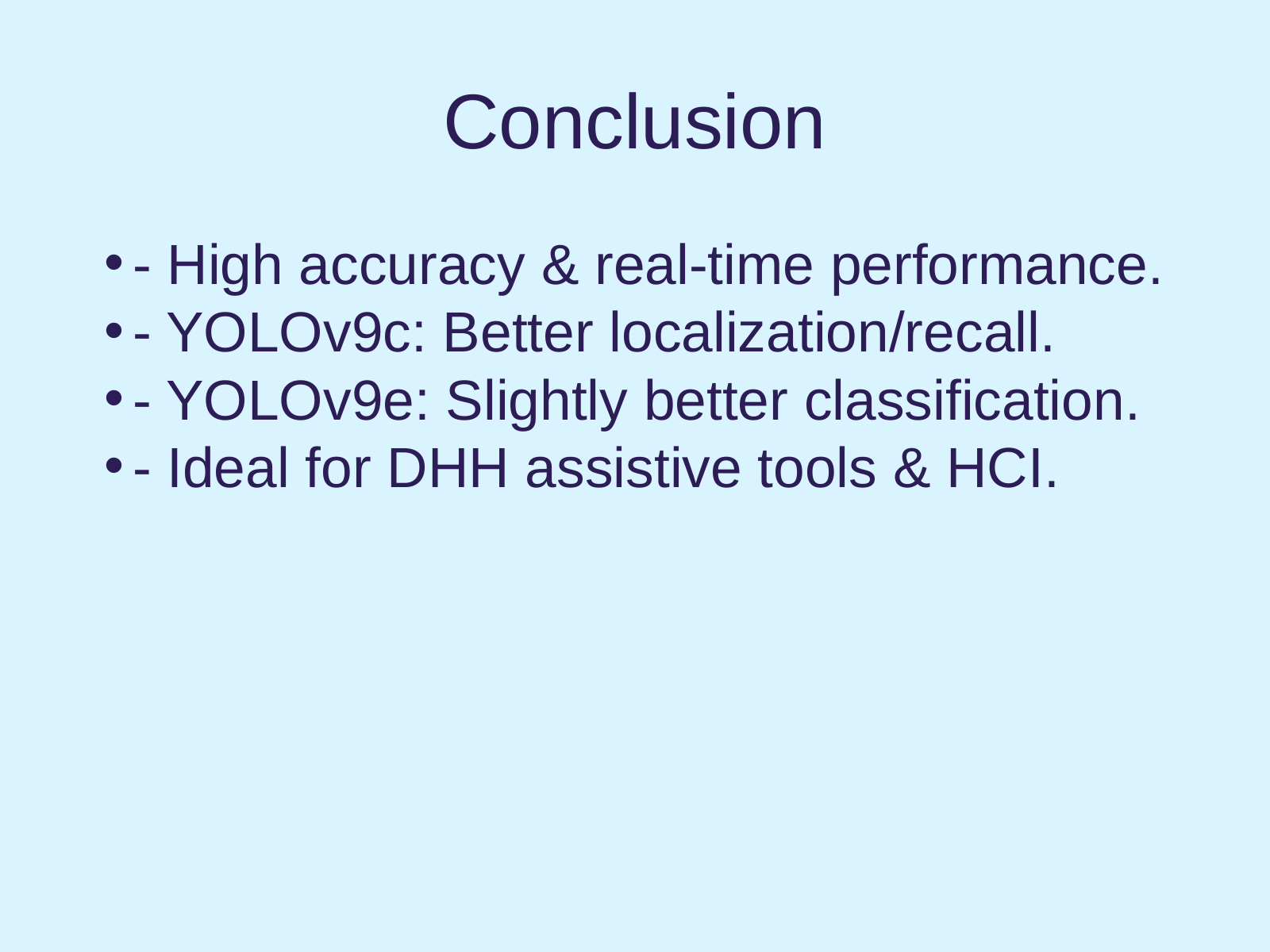

Conclusion
- High accuracy & real-time performance.
- YOLOv9c: Better localization/recall.
- YOLOv9e: Slightly better classification.
- Ideal for DHH assistive tools & HCI.